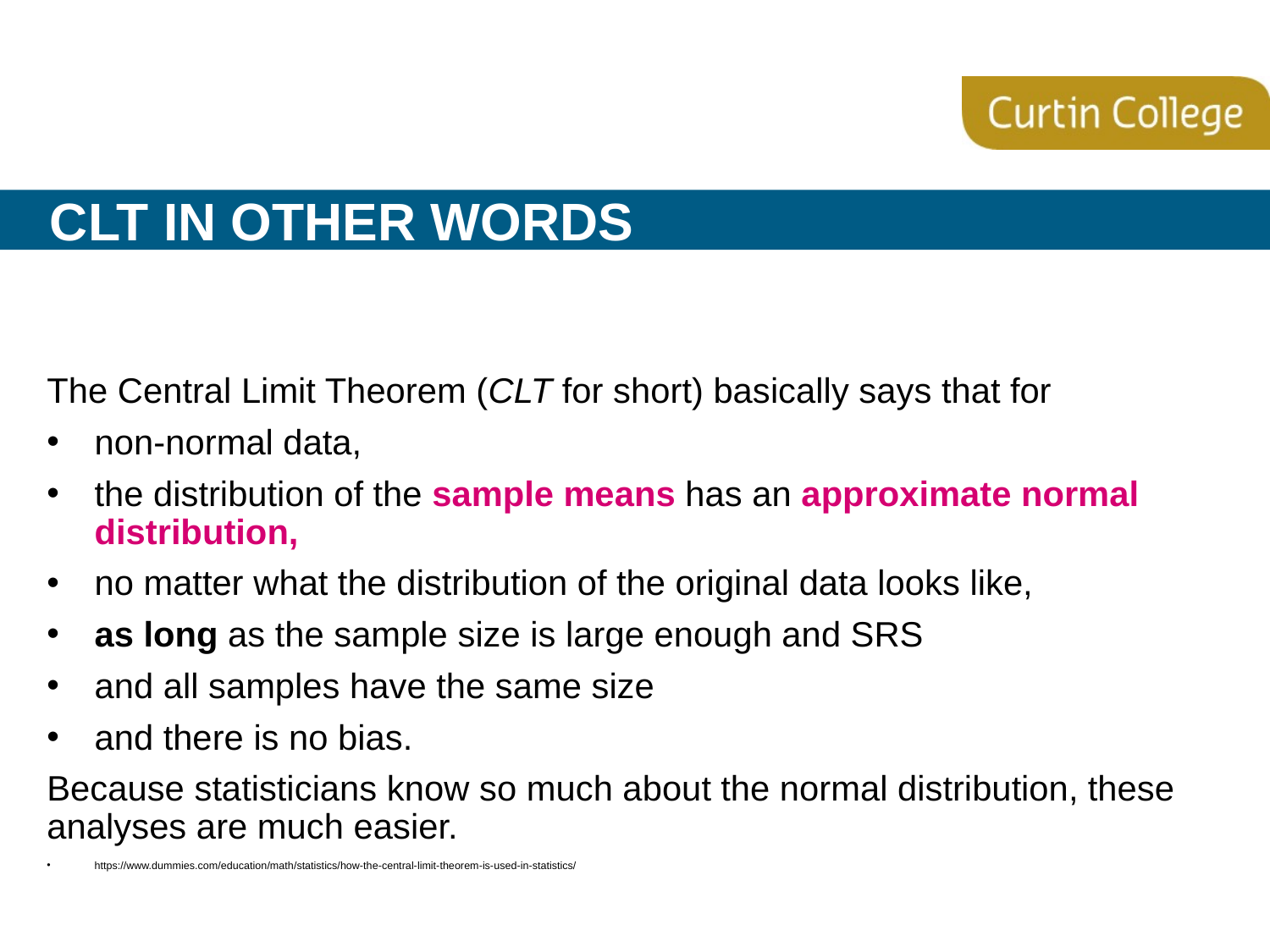

# CLT in other words
The Central Limit Theorem (CLT for short) basically says that for
non-normal data,
the distribution of the sample means has an approximate normal distribution,
no matter what the distribution of the original data looks like,
as long as the sample size is large enough and SRS
and all samples have the same size
and there is no bias.
Because statisticians know so much about the normal distribution, these analyses are much easier.
https://www.dummies.com/education/math/statistics/how-the-central-limit-theorem-is-used-in-statistics/